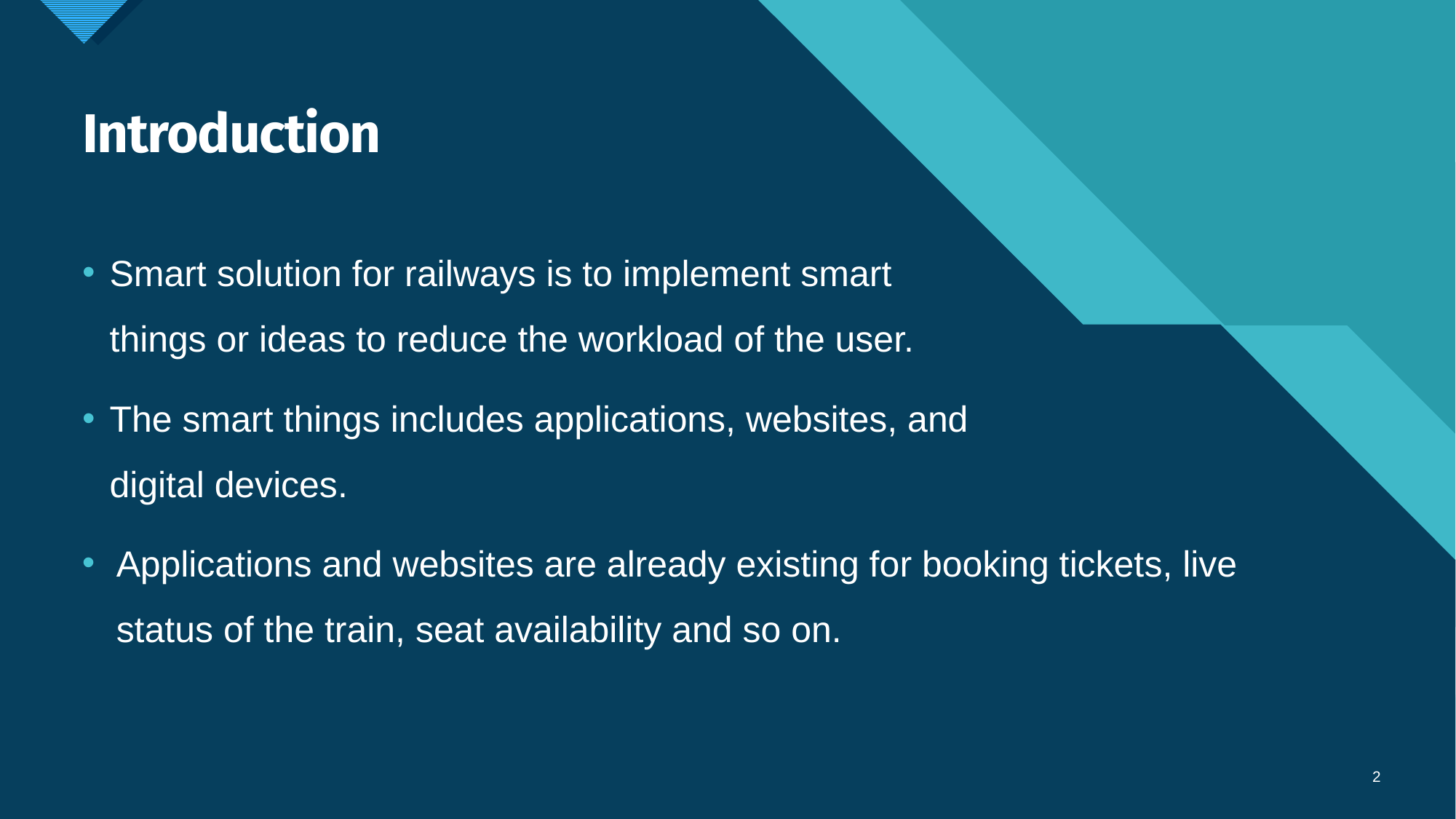

# Introduction
Smart solution for railways is to implement smart things or ideas to reduce the workload of the user.
The smart things includes applications, websites, and digital devices.
Applications and websites are already existing for booking tickets, live status of the train, seat availability and so on.
2